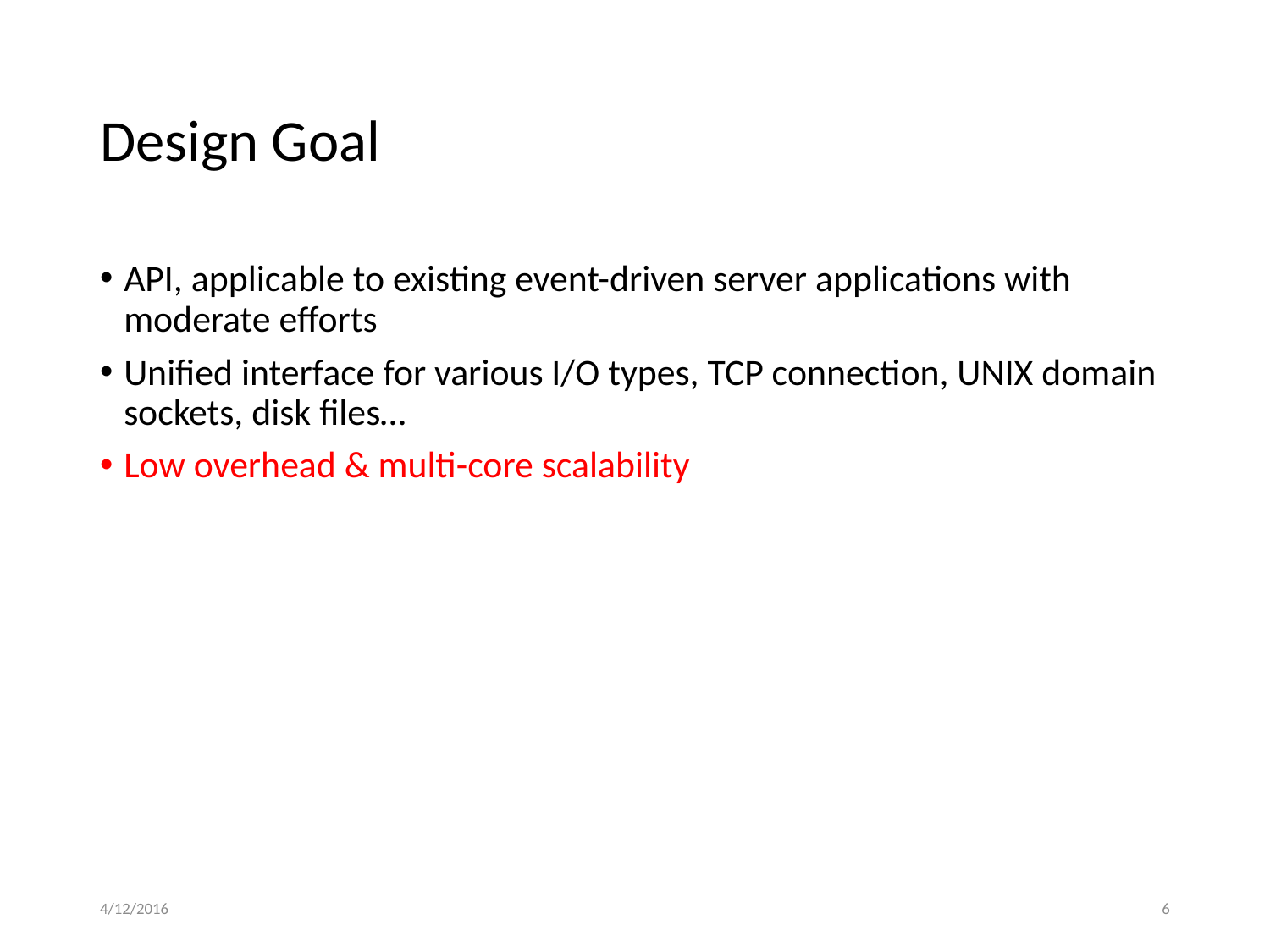

# Design Goal
API, applicable to existing event-driven server applications with moderate efforts
Unified interface for various I/O types, TCP connection, UNIX domain sockets, disk files…
Low overhead & multi-core scalability
4/12/2016
6